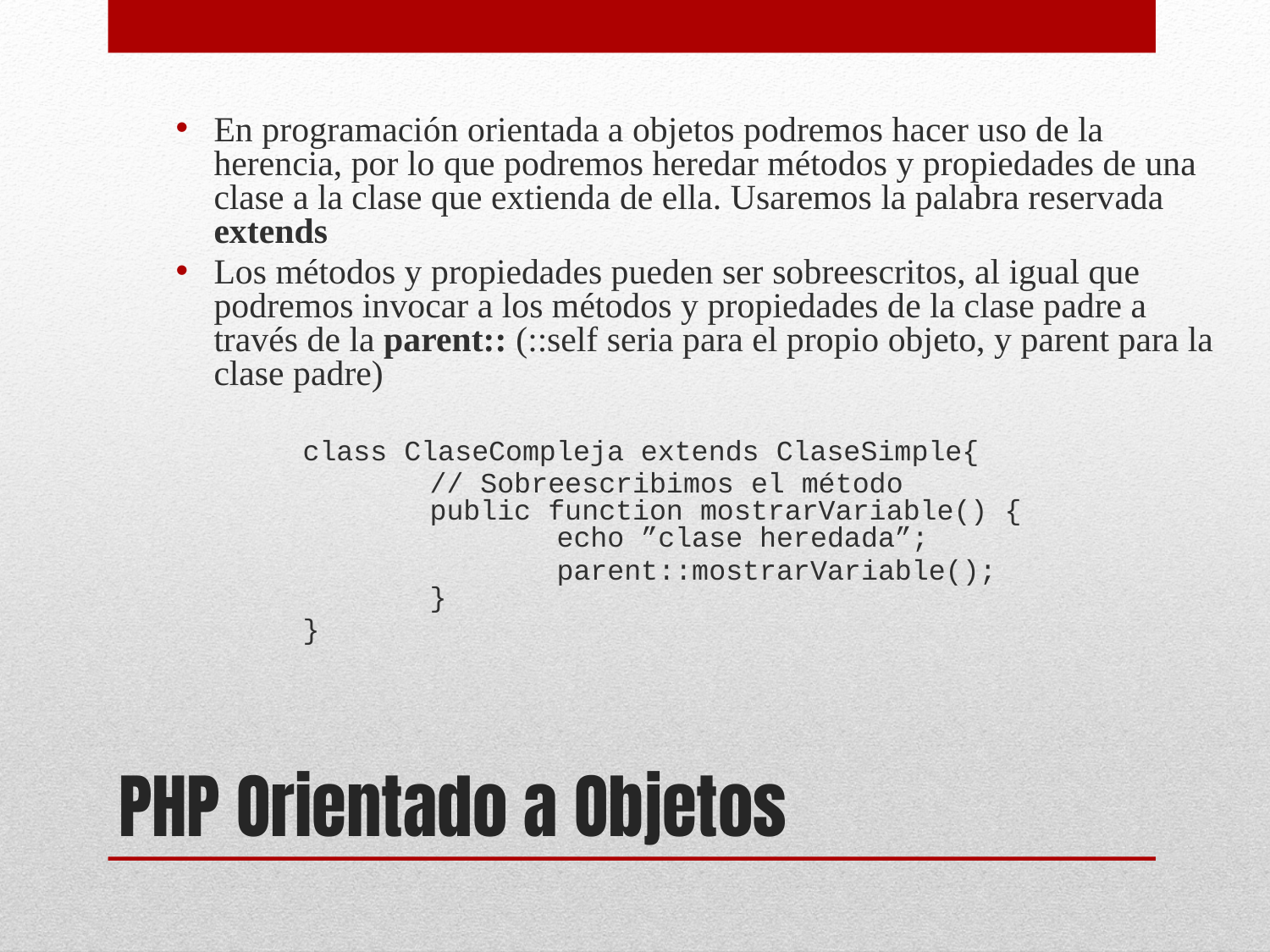

En programación orientada a objetos podremos hacer uso de la herencia, por lo que podremos heredar métodos y propiedades de una clase a la clase que extienda de ella. Usaremos la palabra reservada extends
Los métodos y propiedades pueden ser sobreescritos, al igual que podremos invocar a los métodos y propiedades de la clase padre a través de la parent:: (::self seria para el propio objeto, y parent para la clase padre)

	class ClaseCompleja extends ClaseSimple{
		// Sobreescribimos el método
    		public function mostrarVariable() {
        		echo ”clase heredada”;
			parent::mostrarVariable();
    		}
	}

# PHP Orientado a Objetos